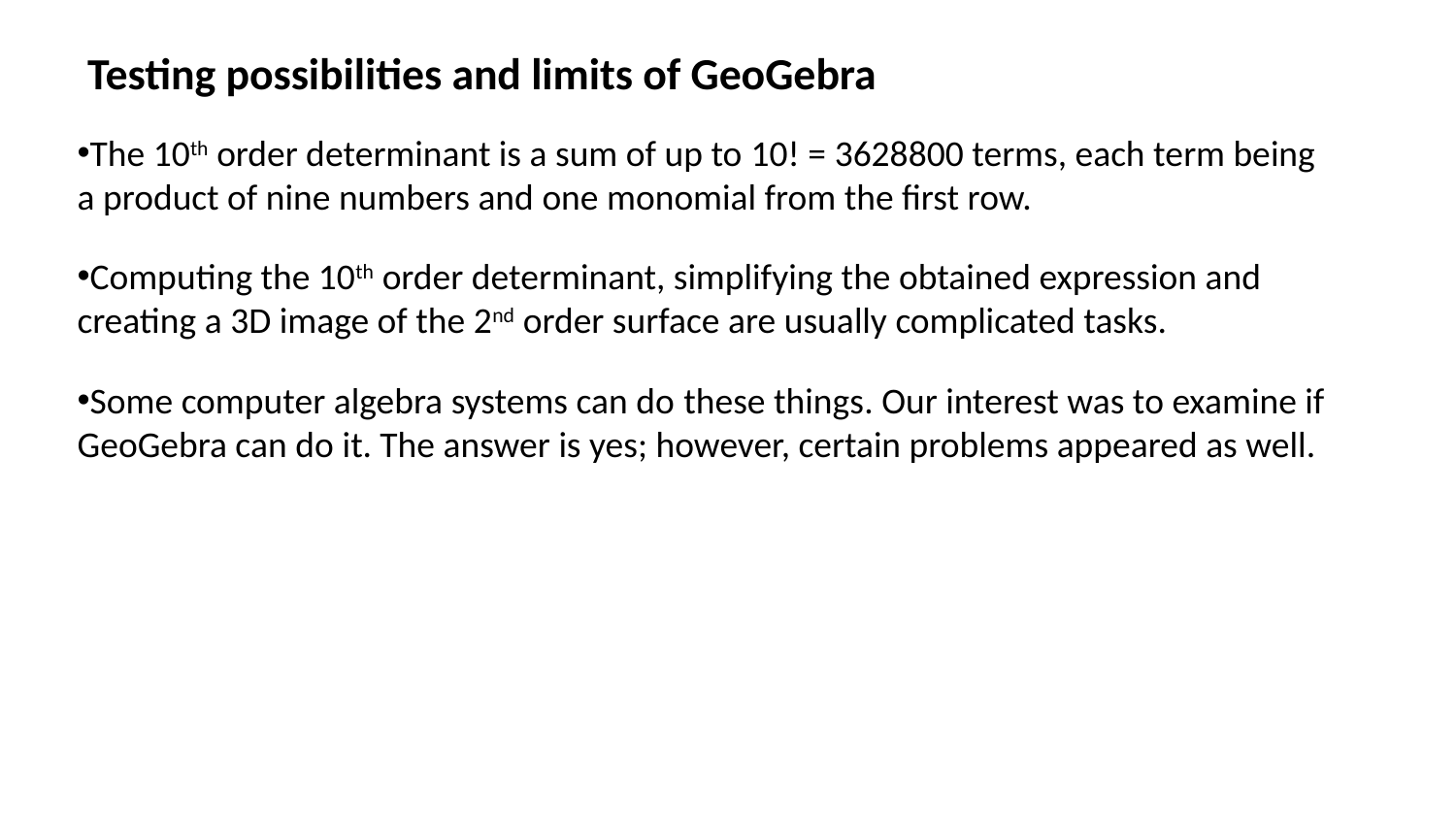

# Testing possibilities and limits of GeoGebra

The 10th order determinant is a sum of up to 10! = 3628800 terms, each term being a product of nine numbers and one monomial from the first row.
Computing the 10th order determinant, simplifying the obtained expression and creating a 3D image of the 2nd order surface are usually complicated tasks.
Some computer algebra systems can do these things. Our interest was to examine if GeoGebra can do it. The answer is yes; however, certain problems appeared as well.